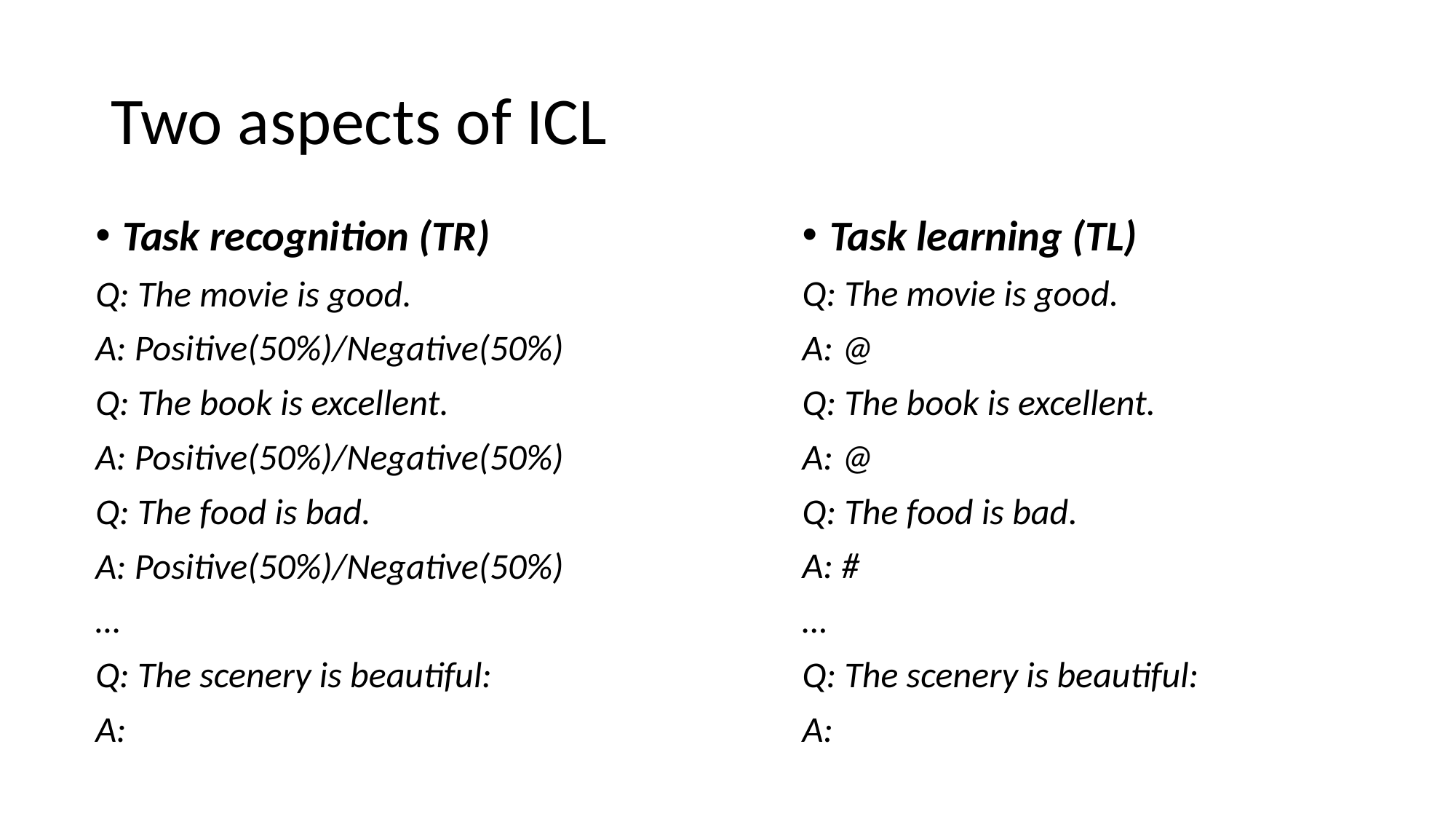

# Two aspects of ICL
Task recognition (TR)
Q: The movie is good.
A: Positive(50%)/Negative(50%)
Q: The book is excellent.
A: Positive(50%)/Negative(50%)
Q: The food is bad.
A: Positive(50%)/Negative(50%)
…
Q: The scenery is beautiful:
A:

Task learning (TL)
Q: The movie is good.
A: @
Q: The book is excellent.
A: @
Q: The food is bad.
A: #
…
Q: The scenery is beautiful:
A: